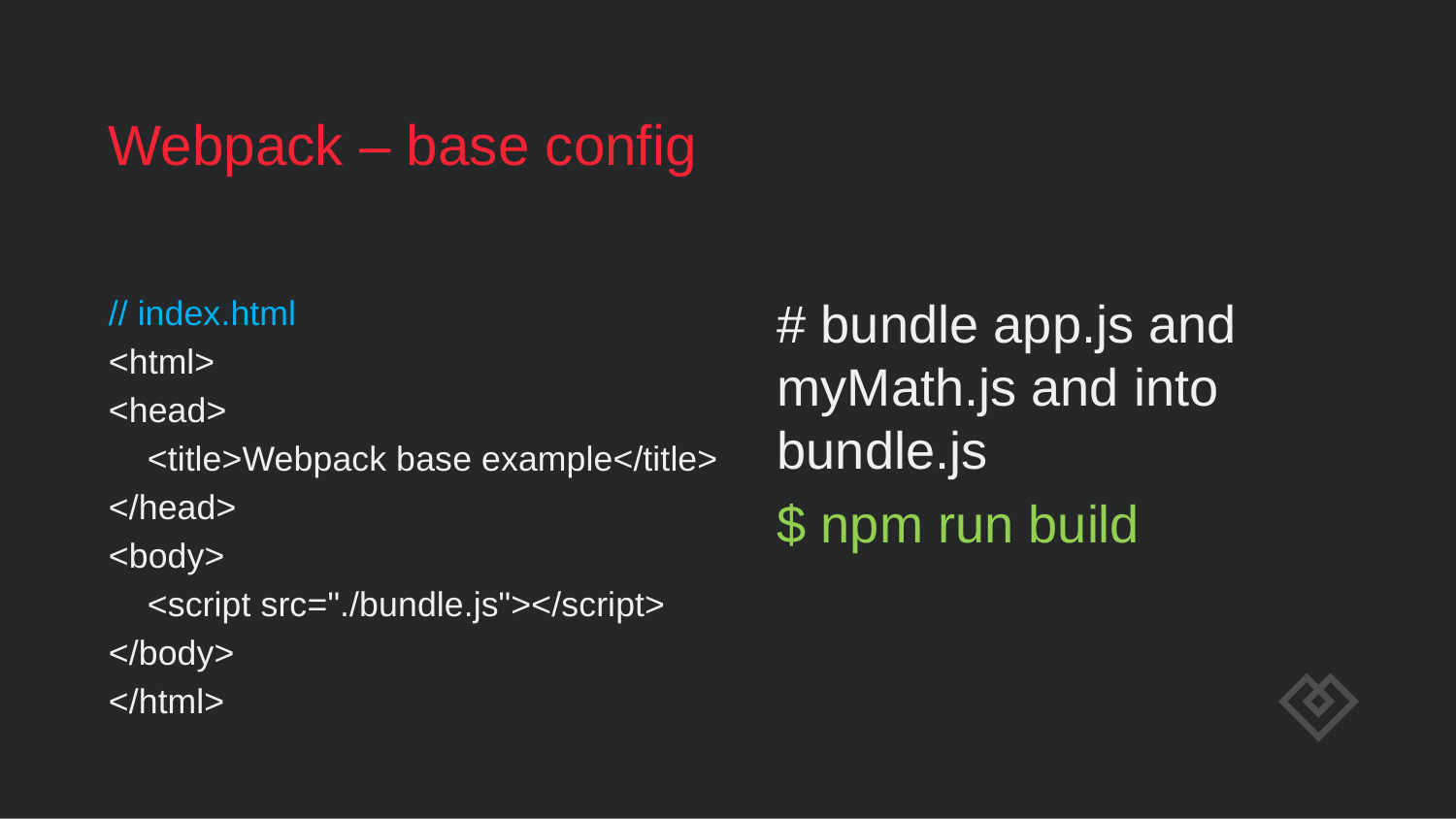

# Webpack – base config
// index.html
<html>
<head>
    <title>Webpack base example</title>
</head>
<body>
    <script src="./bundle.js"></script>
</body>
</html>
# bundle app.js and myMath.js and into bundle.js
$ npm run build